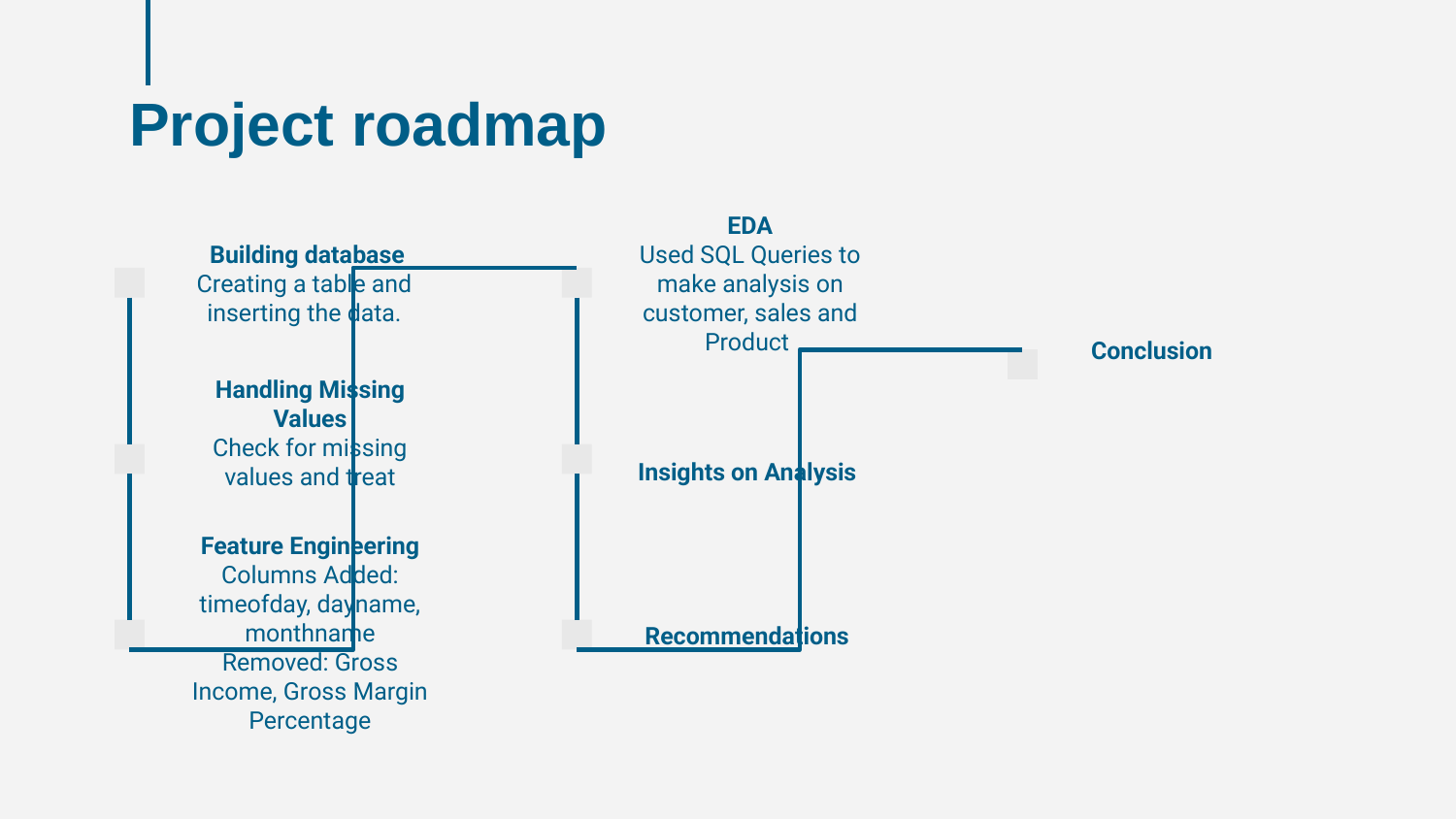

# Project roadmap
 Building database
Creating a table and inserting the data.
EDA
Used SQL Queries to make analysis on customer, sales and Product

Conclusion

Handling Missing Values
Check for missing values and treat
Insights on Analysis

Feature Engineering
Columns Added: timeofday, dayname, monthname
Removed: Gross Income, Gross Margin Percentage
Recommendations